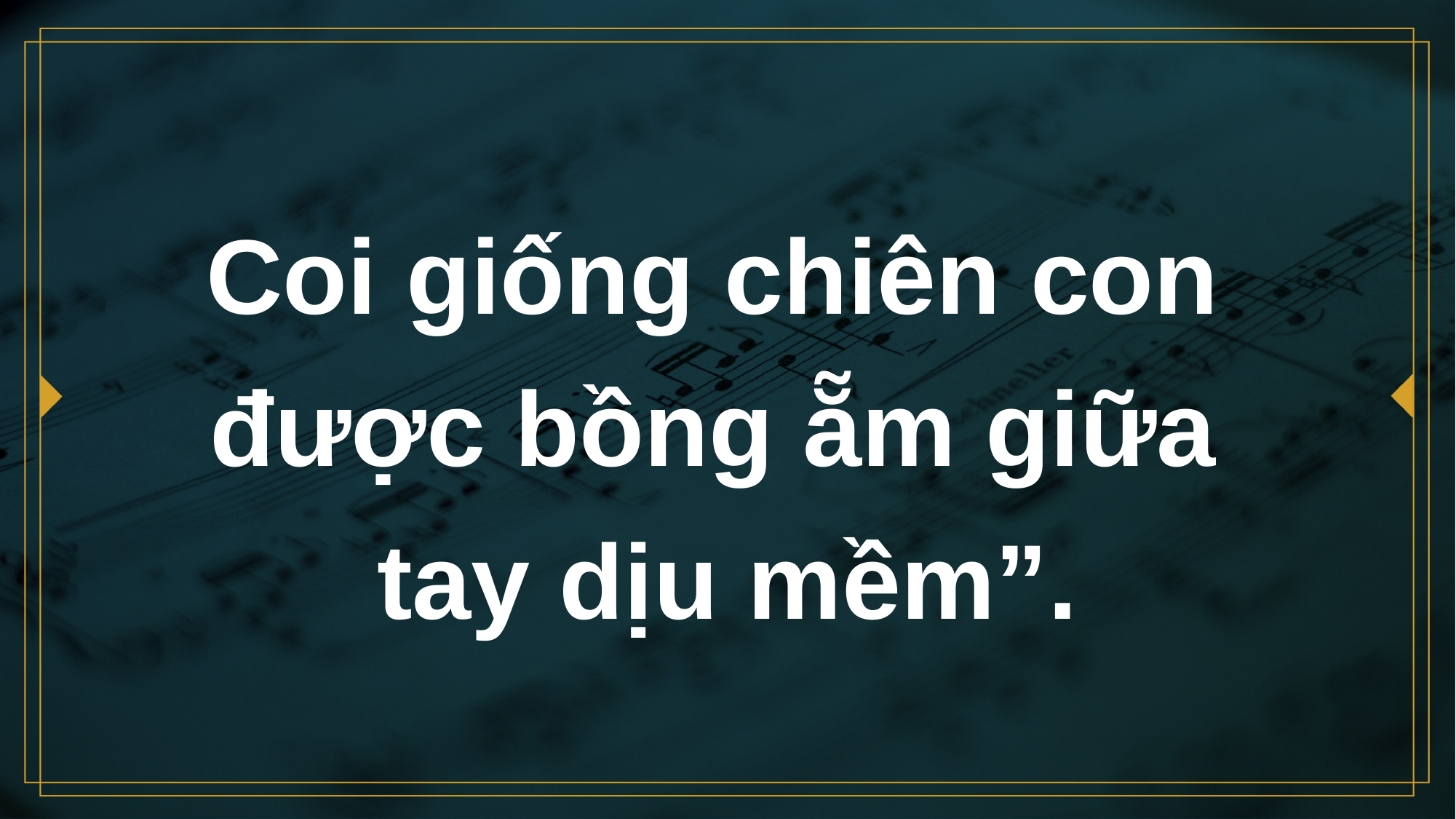

# Coi giống chiên con được bồng ẵm giữa tay dịu mềm”.